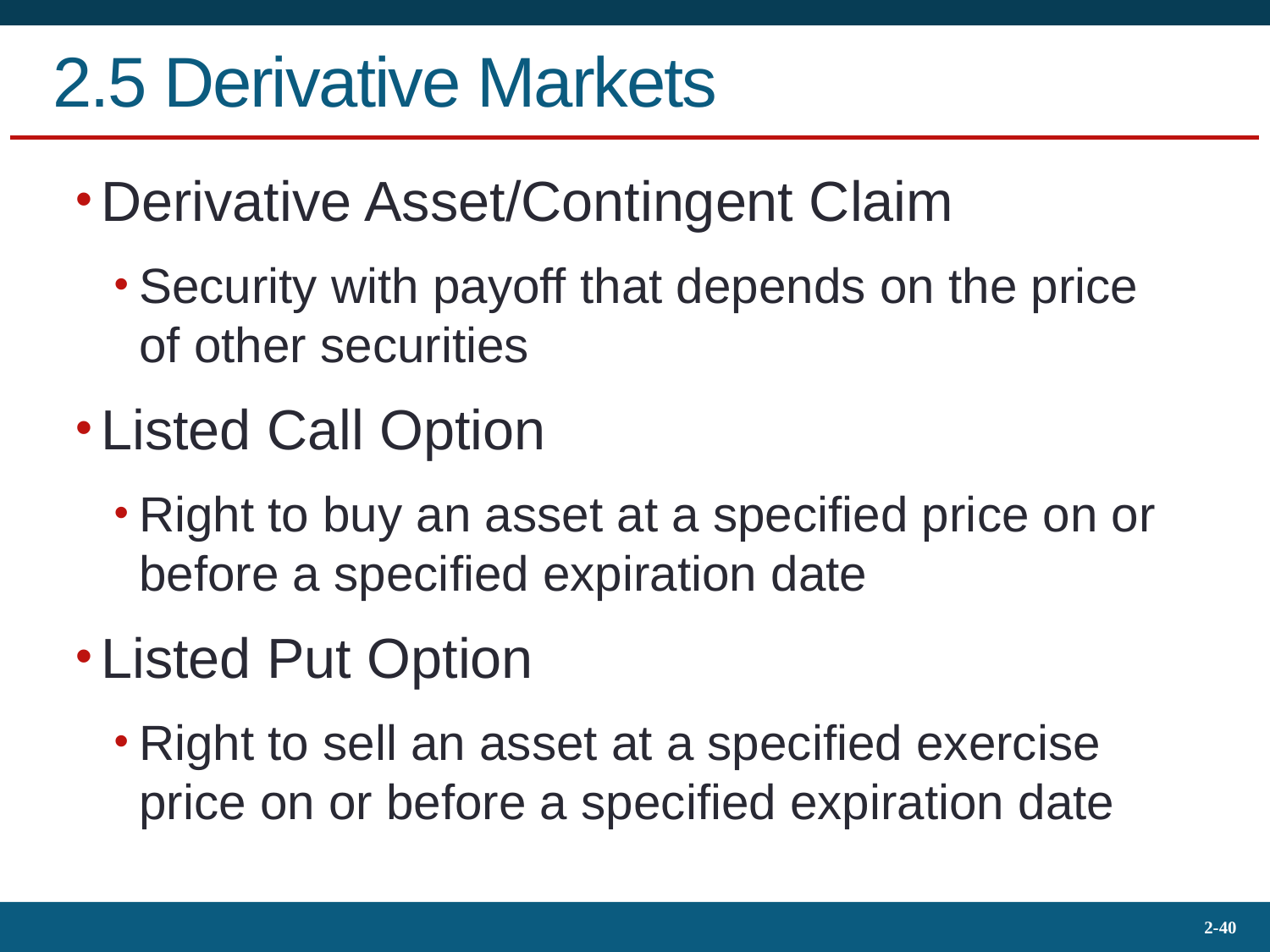

# 2.5 Derivative Markets
Derivative Asset/Contingent Claim
Security with payoff that depends on the price of other securities
Listed Call Option
Right to buy an asset at a specified price on or before a specified expiration date
Listed Put Option
Right to sell an asset at a specified exercise price on or before a specified expiration date